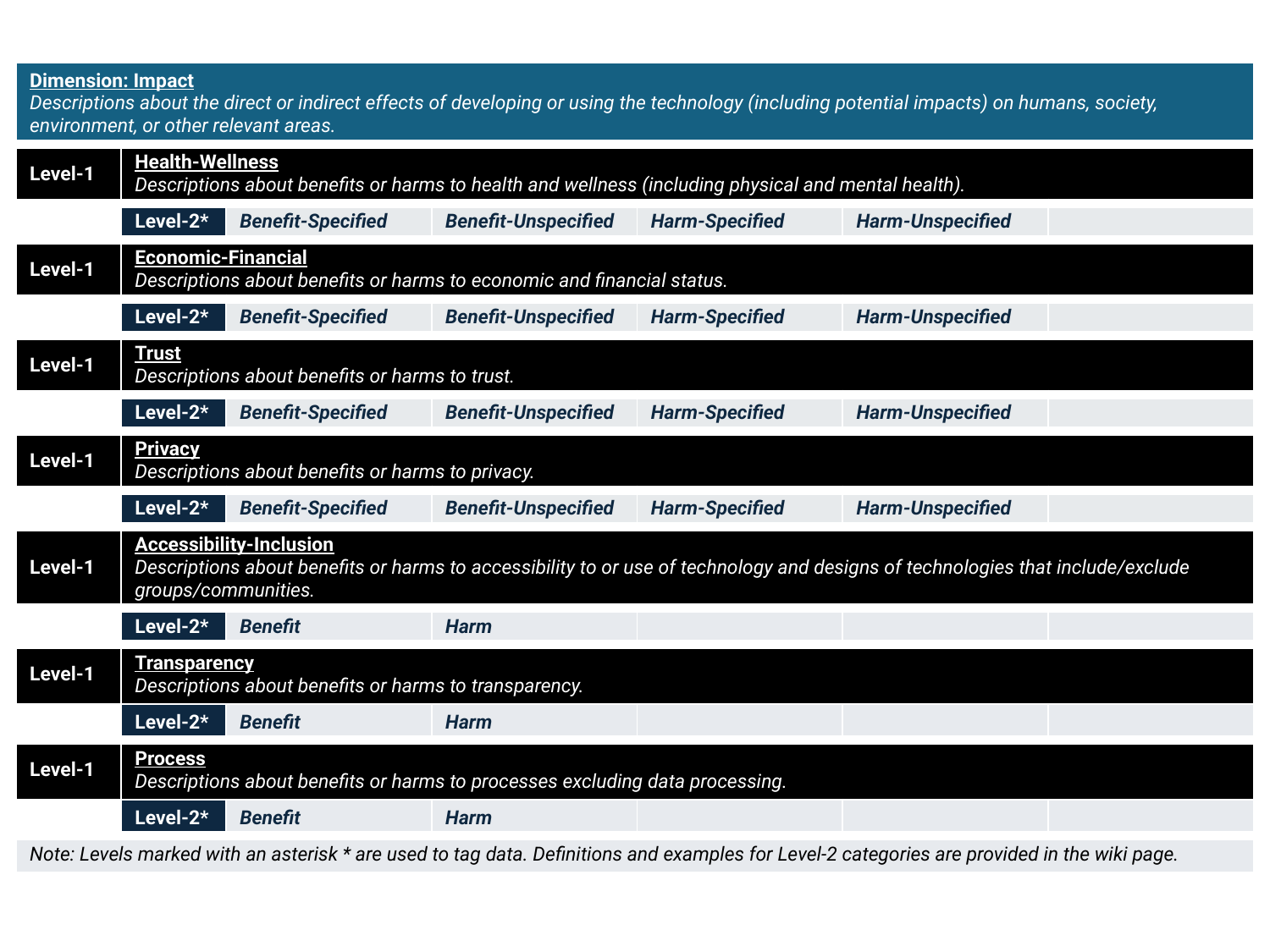

| Dimension: Impact Descriptions about the direct or indirect effects of developing or using the technology (including potential impacts) on humans, society, environment, or other relevant areas. |  |  |  |  |  |  |
| --- | --- | --- | --- | --- | --- | --- |
| Level-1 | Health-Wellness Descriptions about benefits or harms to health and wellness (including physical and mental health). |  |  |  |  |  |
|  | Level-2\* | Benefit-Specified | Benefit-Unspecified | Harm-Specified | Harm-Unspecified |  |
| Level-1 | Economic-Financial Descriptions about benefits or harms to economic and financial status. |  |  |  |  |  |
| Level-2\* | Level-2\* | Benefit-Specified | Benefit-Unspecified | Harm-Specified | Harm-Unspecified |  |
| Level-1 | Trust Descriptions about benefits or harms to trust. |  |  |  |  |  |
| Level-2\* | Level-2\* | Benefit-Specified | Benefit-Unspecified | Harm-Specified | Harm-Unspecified |  |
| Level-1 | Privacy Descriptions about benefits or harms to privacy. |  |  |  |  |  |
| Level-2\* | Level-2\* | Benefit-Specified | Benefit-Unspecified | Harm-Specified | Harm-Unspecified |  |
| Level-1 | Accessibility-Inclusion Descriptions about benefits or harms to accessibility to or use of technology and designs of technologies that include/exclude groups/communities. |  |  |  |  |  |
| Level-2\* | Level-2\* | Benefit | Harm |  |  |  |
| Level-1 | Transparency Descriptions about benefits or harms to transparency. |  |  |  |  |  |
|  | Level-2\* | Benefit | Harm |  |  |  |
| Level-1 | Process Descriptions about benefits or harms to processes excluding data processing. |  |  |  |  |  |
|  | Level-2\* | Benefit | Harm |  |  |  |
| Note: Levels marked with an asterisk \* are used to tag data. Definitions and examples for Level-2 categories are provided in the wiki page. |  |  |  |  |  |  |